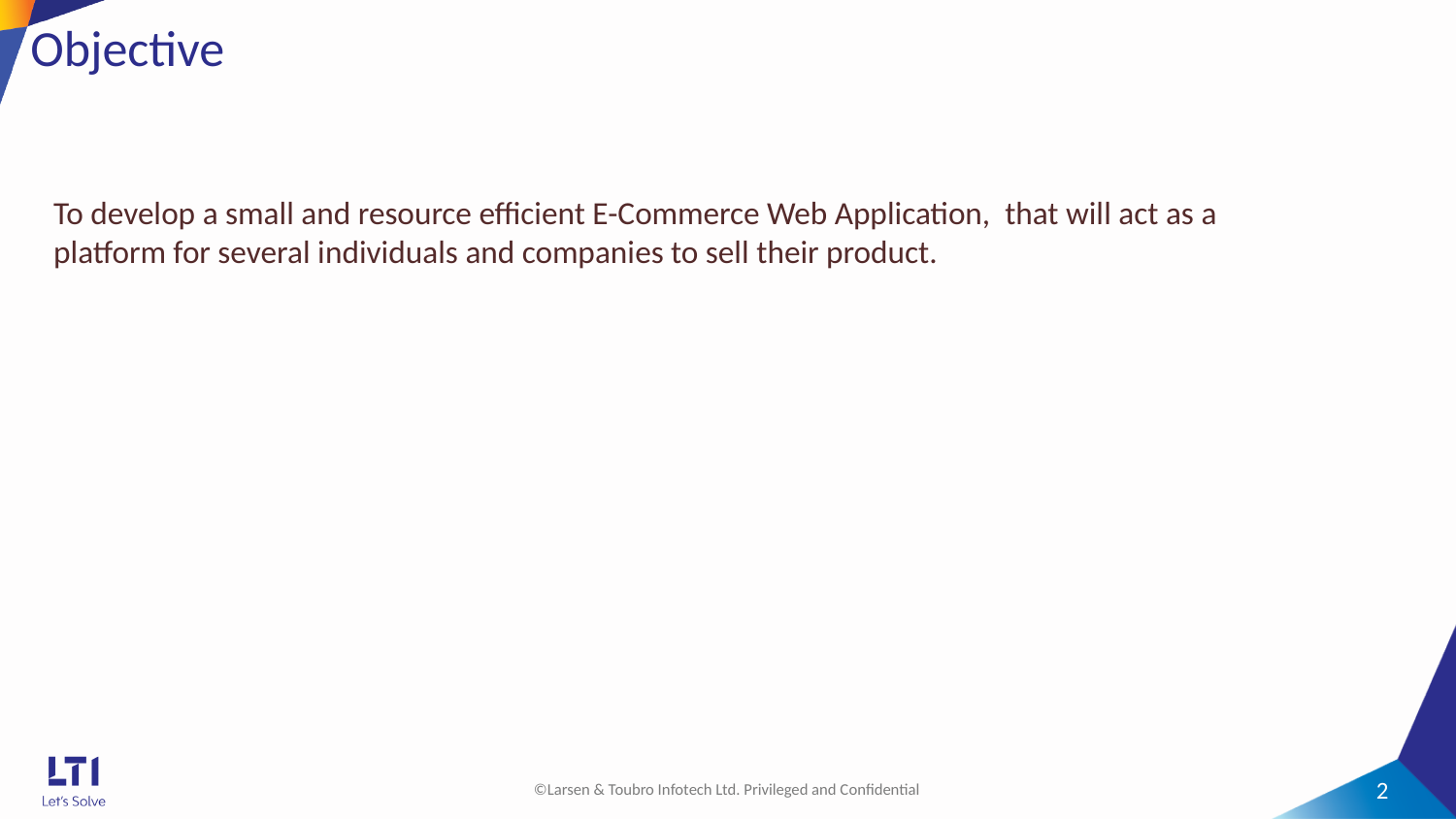

# Objective
To develop a small and resource efficient E-Commerce Web Application,  that will act as a platform for several individuals and companies to sell their product.